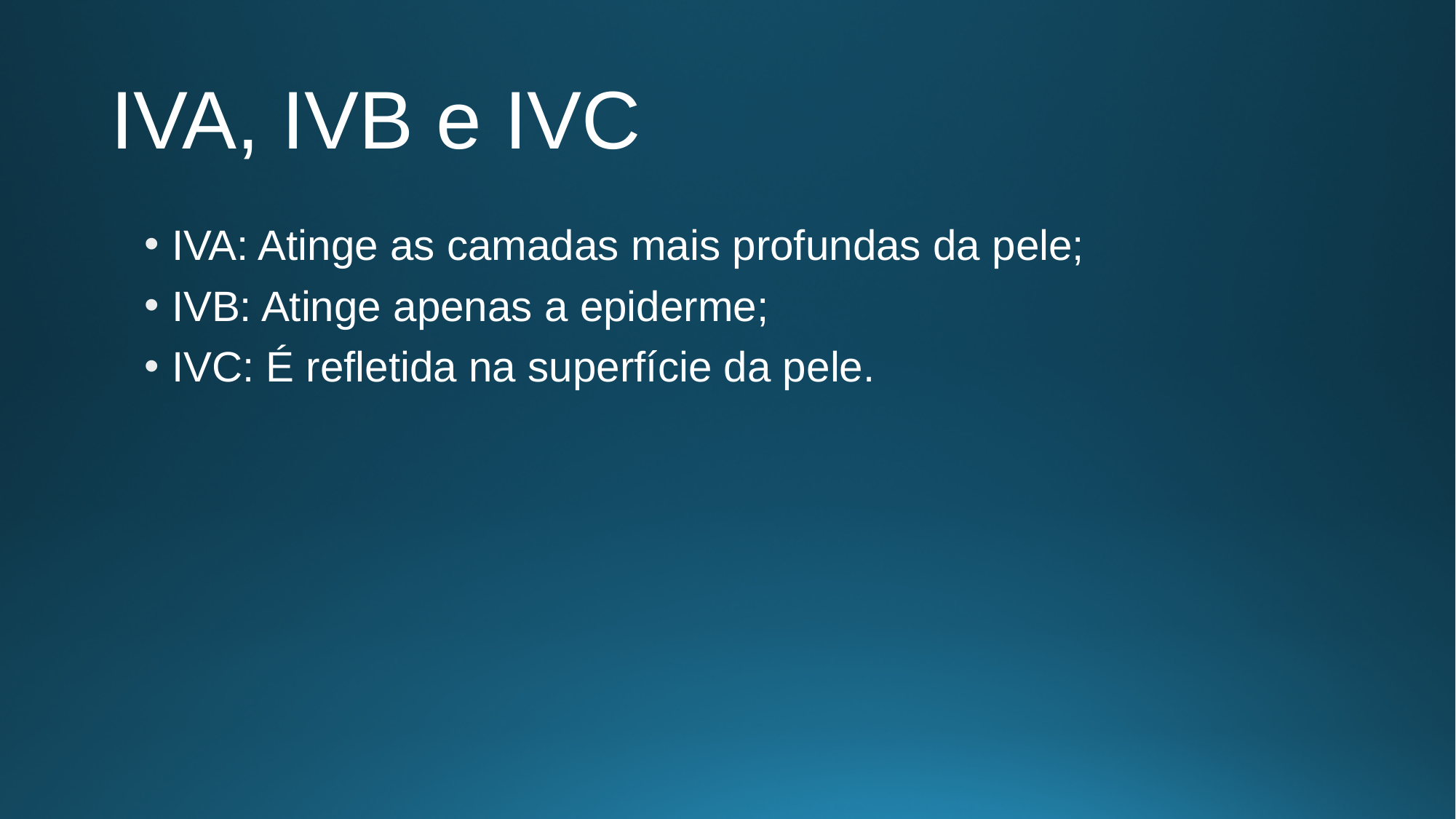

# IVA, IVB e IVC
IVA: Atinge as camadas mais profundas da pele;
IVB: Atinge apenas a epiderme;
IVC: É refletida na superfície da pele.